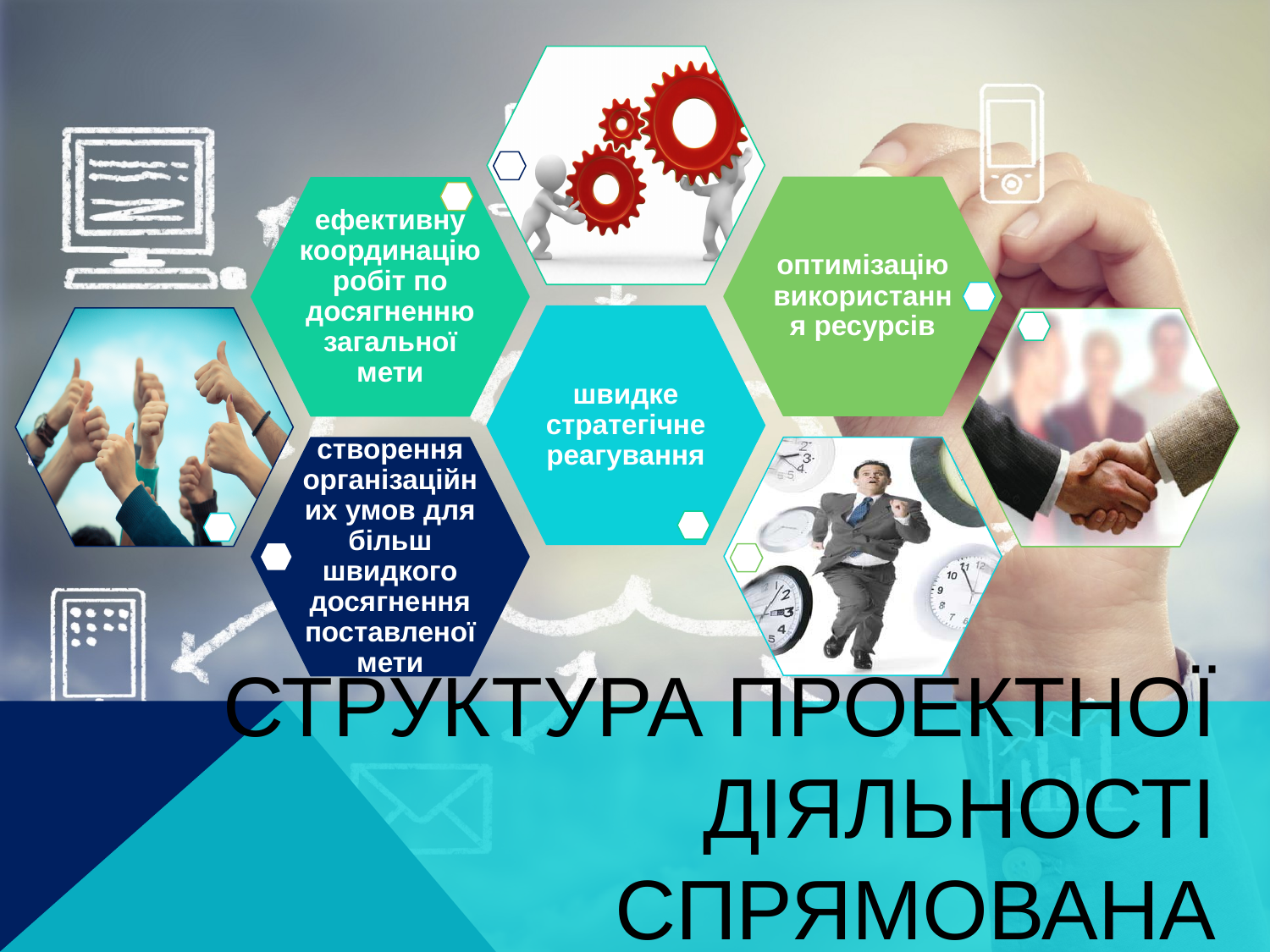

створення організаційних умов для більш швидкого досягнення поставленої мети
швидке стратегічне реагування
ефективну координацію робіт по досягненню загальної мети
оптимізацію використання ресурсів
# Структура проектної діяльності Спрямована